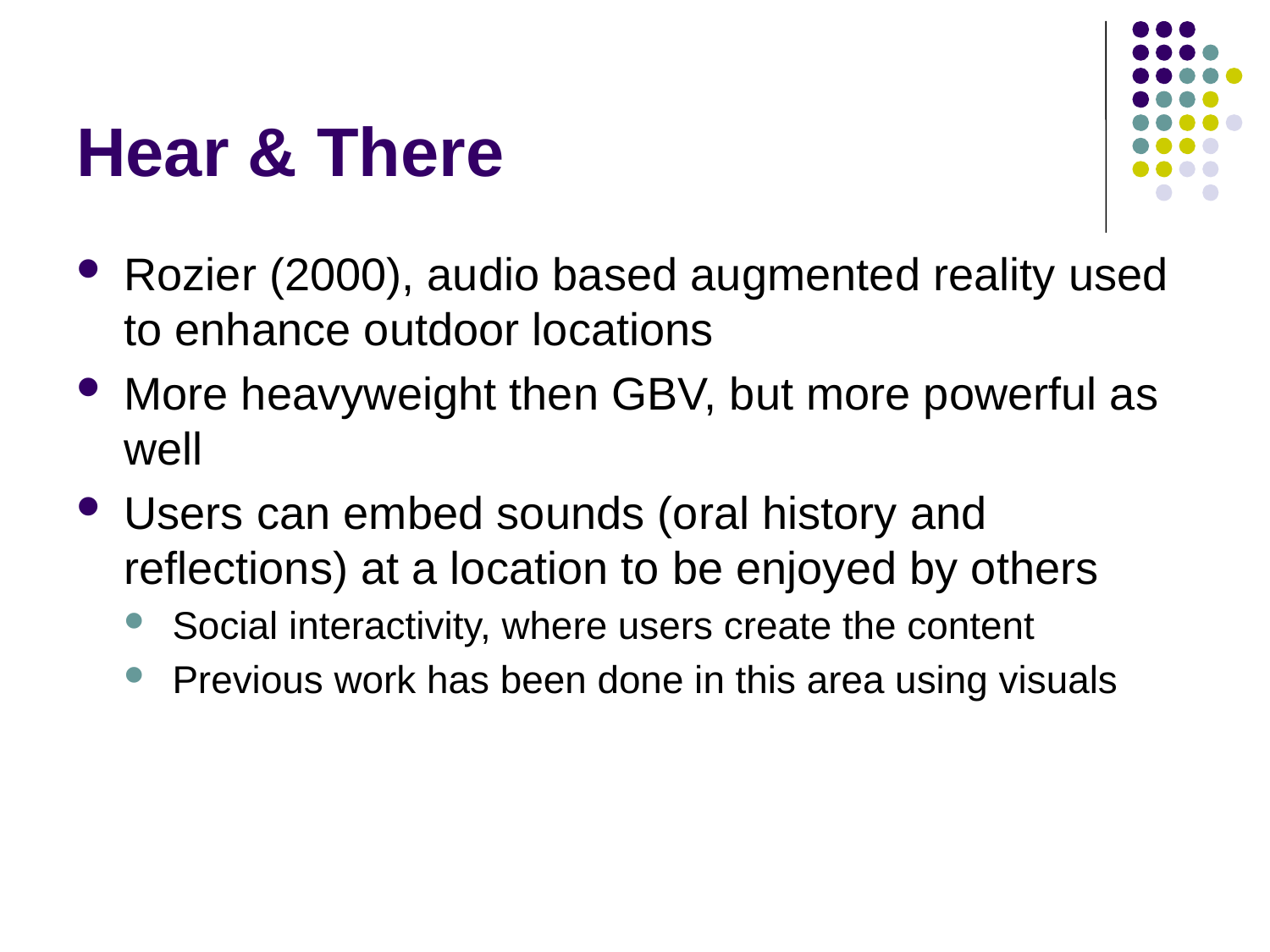

# Hear & There
Rozier (2000), audio based augmented reality used to enhance outdoor locations
More heavyweight then GBV, but more powerful as well
Users can embed sounds (oral history and reflections) at a location to be enjoyed by others
Social interactivity, where users create the content
Previous work has been done in this area using visuals